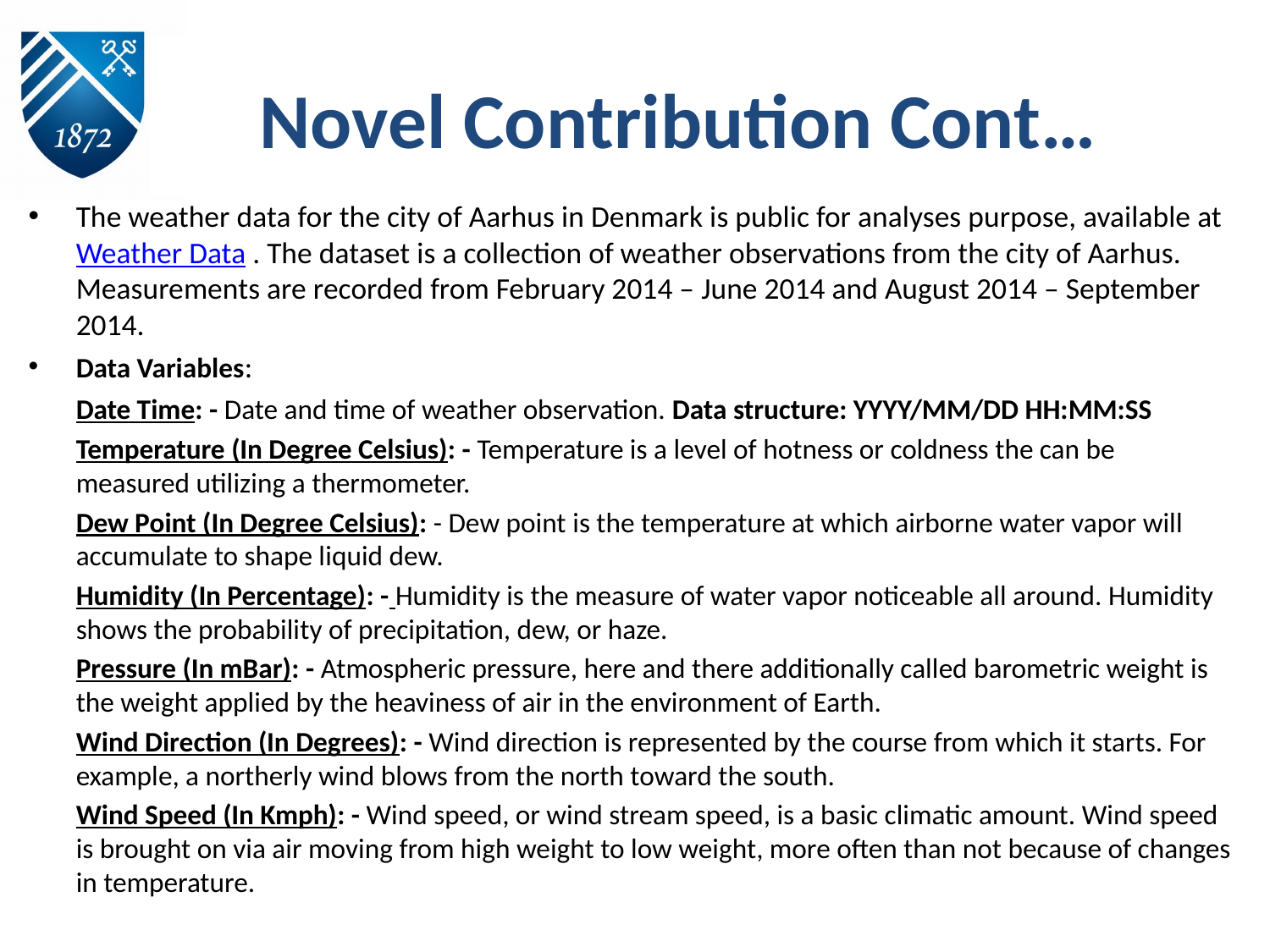

# Novel Contribution Cont…
The weather data for the city of Aarhus in Denmark is public for analyses purpose, available at Weather Data . The dataset is a collection of weather observations from the city of Aarhus. Measurements are recorded from February 2014 – June 2014 and August 2014 – September 2014.
Data Variables:
	Date Time: - Date and time of weather observation. Data structure: YYYY/MM/DD HH:MM:SS
	Temperature (In Degree Celsius): - Temperature is a level of hotness or coldness the can be measured utilizing a thermometer.
	Dew Point (In Degree Celsius): - Dew point is the temperature at which airborne water vapor will accumulate to shape liquid dew.
	Humidity (In Percentage): - Humidity is the measure of water vapor noticeable all around. Humidity shows the probability of precipitation, dew, or haze.
	Pressure (In mBar): - Atmospheric pressure, here and there additionally called barometric weight is the weight applied by the heaviness of air in the environment of Earth.
	Wind Direction (In Degrees): - Wind direction is represented by the course from which it starts. For example, a northerly wind blows from the north toward the south.
	Wind Speed (In Kmph): - Wind speed, or wind stream speed, is a basic climatic amount. Wind speed is brought on via air moving from high weight to low weight, more often than not because of changes in temperature.